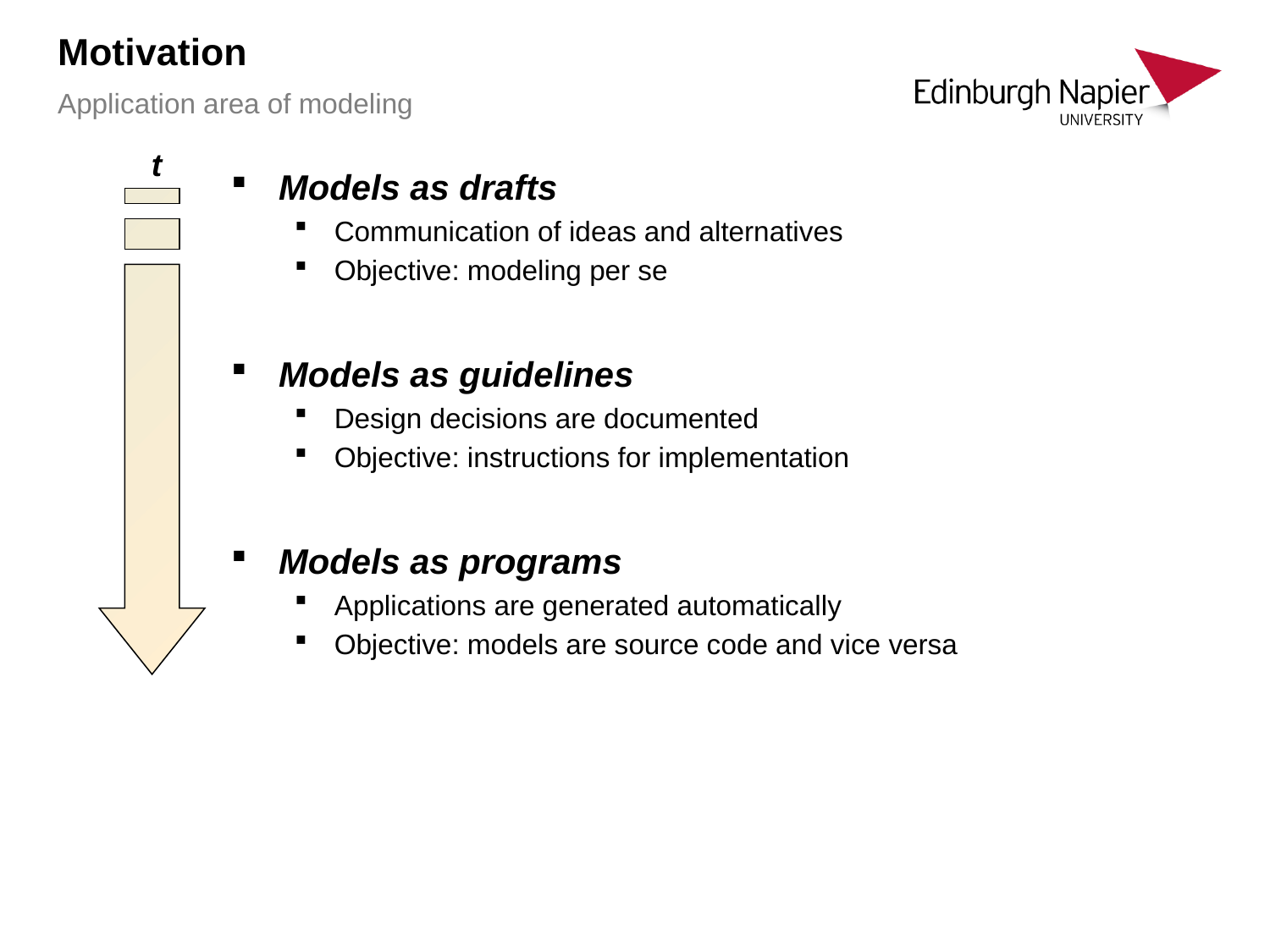

# Motivation
Application area of modeling
t
Models as drafts
Communication of ideas and alternatives
Objective: modeling per se

Models as guidelines
Design decisions are documented
Objective: instructions for implementation

Models as programs
Applications are generated automatically
Objective: models are source code and vice versa